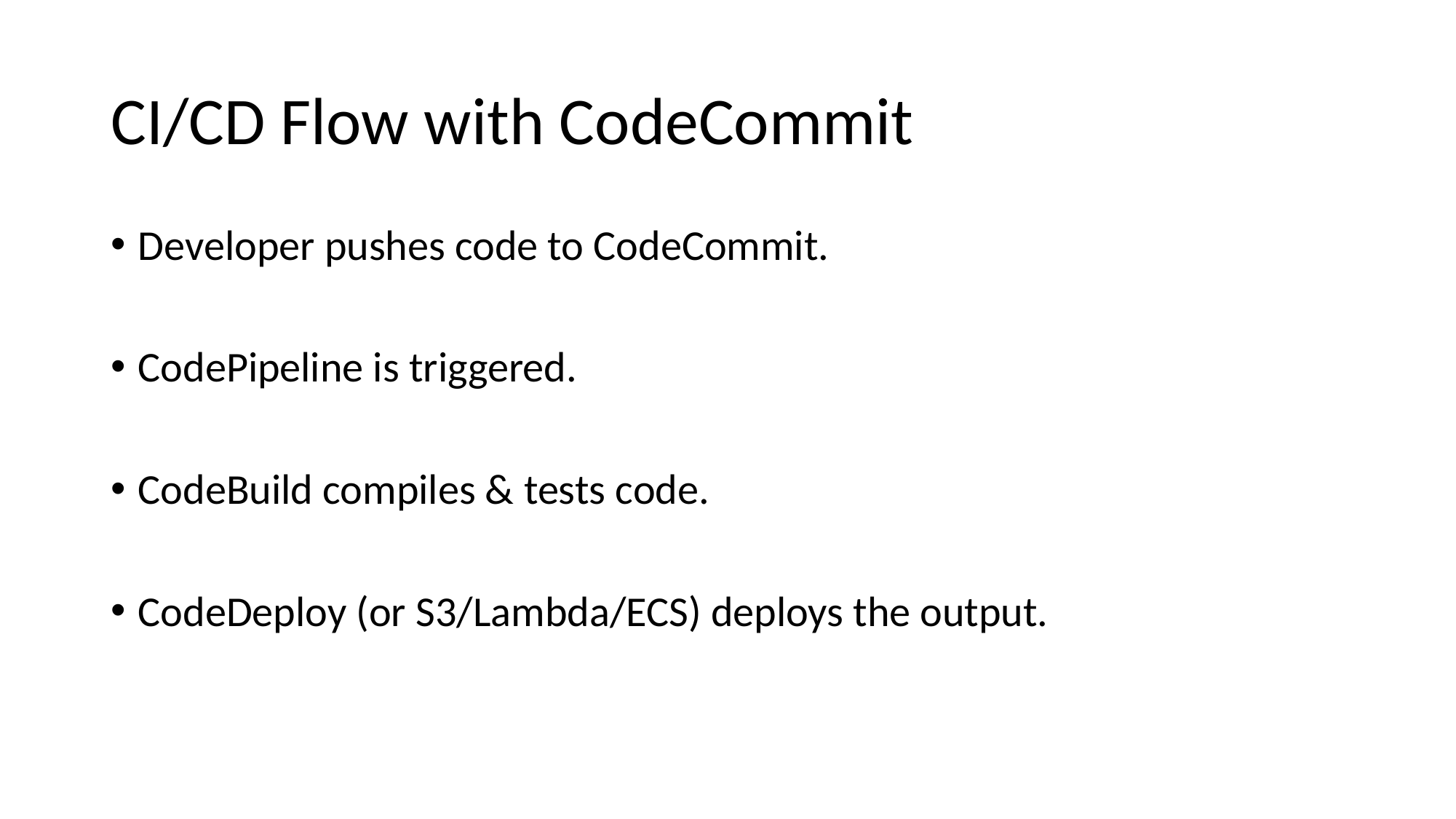

# CI/CD Flow with CodeCommit
Developer pushes code to CodeCommit.

CodePipeline is triggered.

CodeBuild compiles & tests code.

CodeDeploy (or S3/Lambda/ECS) deploys the output.